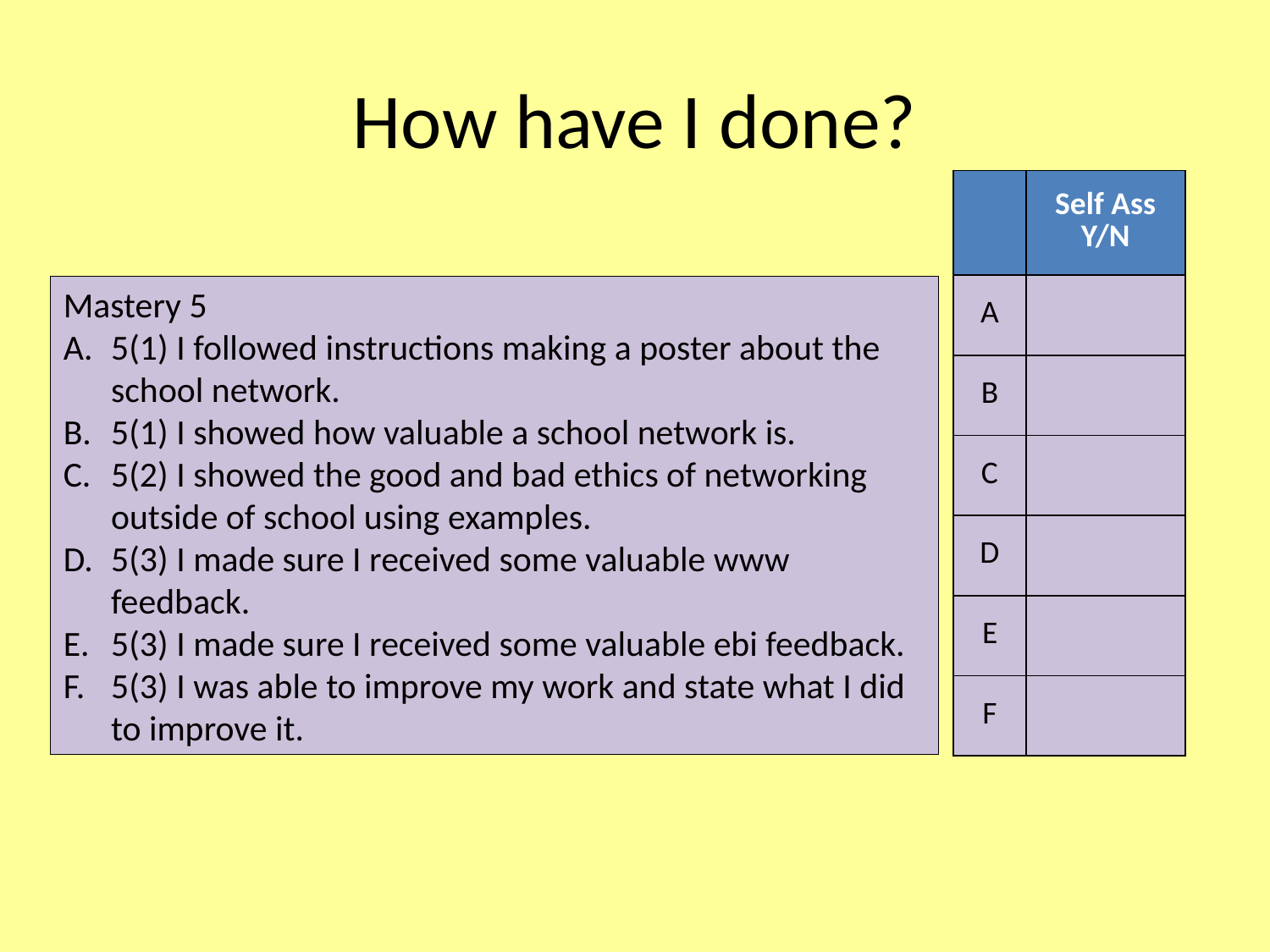

# How have I done?
|  | Self Ass Y/N |
| --- | --- |
| A |  |
| B |  |
| C |  |
| D |  |
| E |  |
| F |  |
Mastery 5
5(1) I followed instructions making a poster about the school network.
5(1) I showed how valuable a school network is.
5(2) I showed the good and bad ethics of networking outside of school using examples.
5(3) I made sure I received some valuable www feedback.
5(3) I made sure I received some valuable ebi feedback.
5(3) I was able to improve my work and state what I did to improve it.